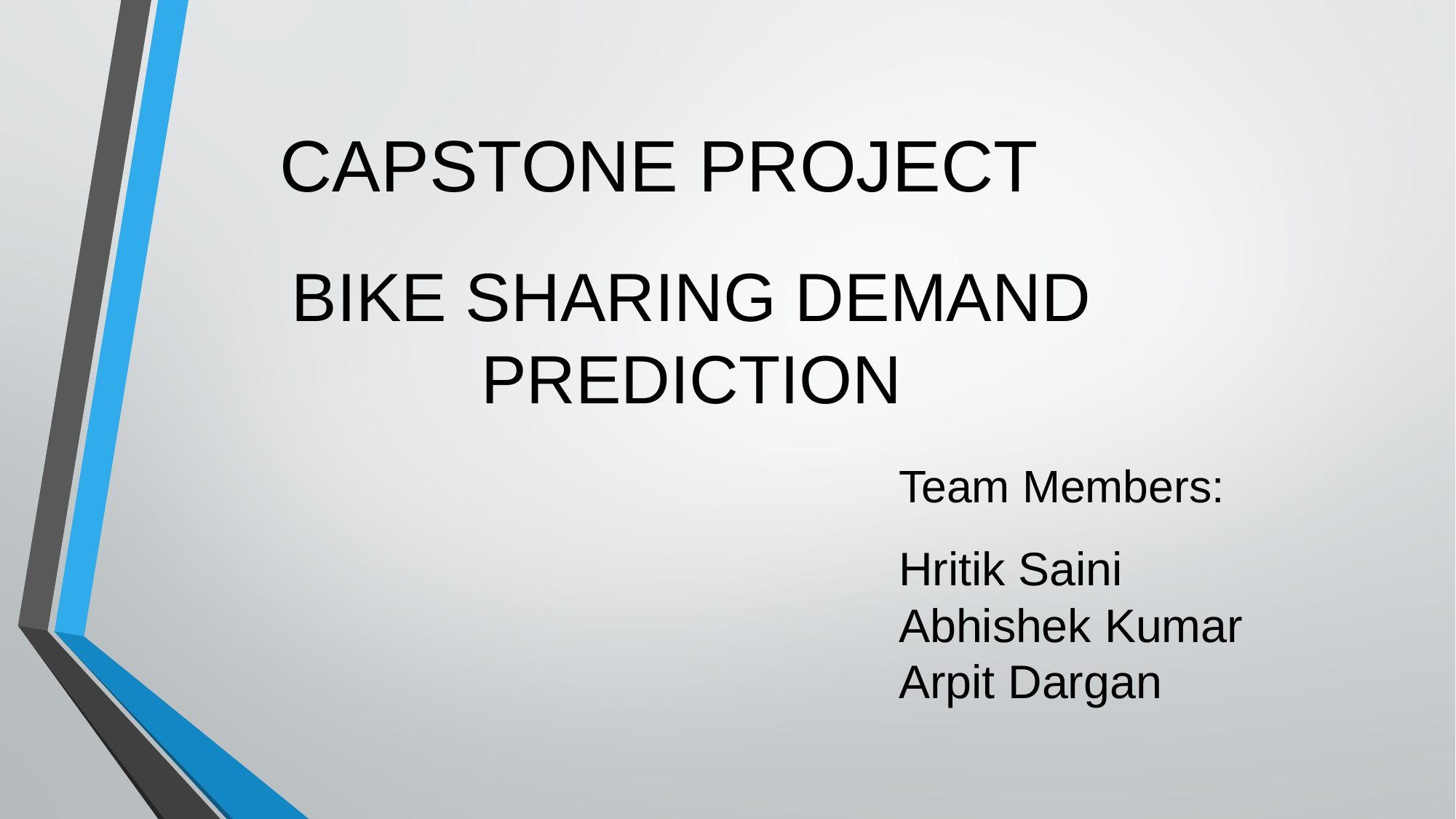

CAPSTONE PROJECT

BIKE SHARING DEMAND PREDICTION
Team Members:
Hritik Saini
Abhishek Kumar
Arpit Dargan